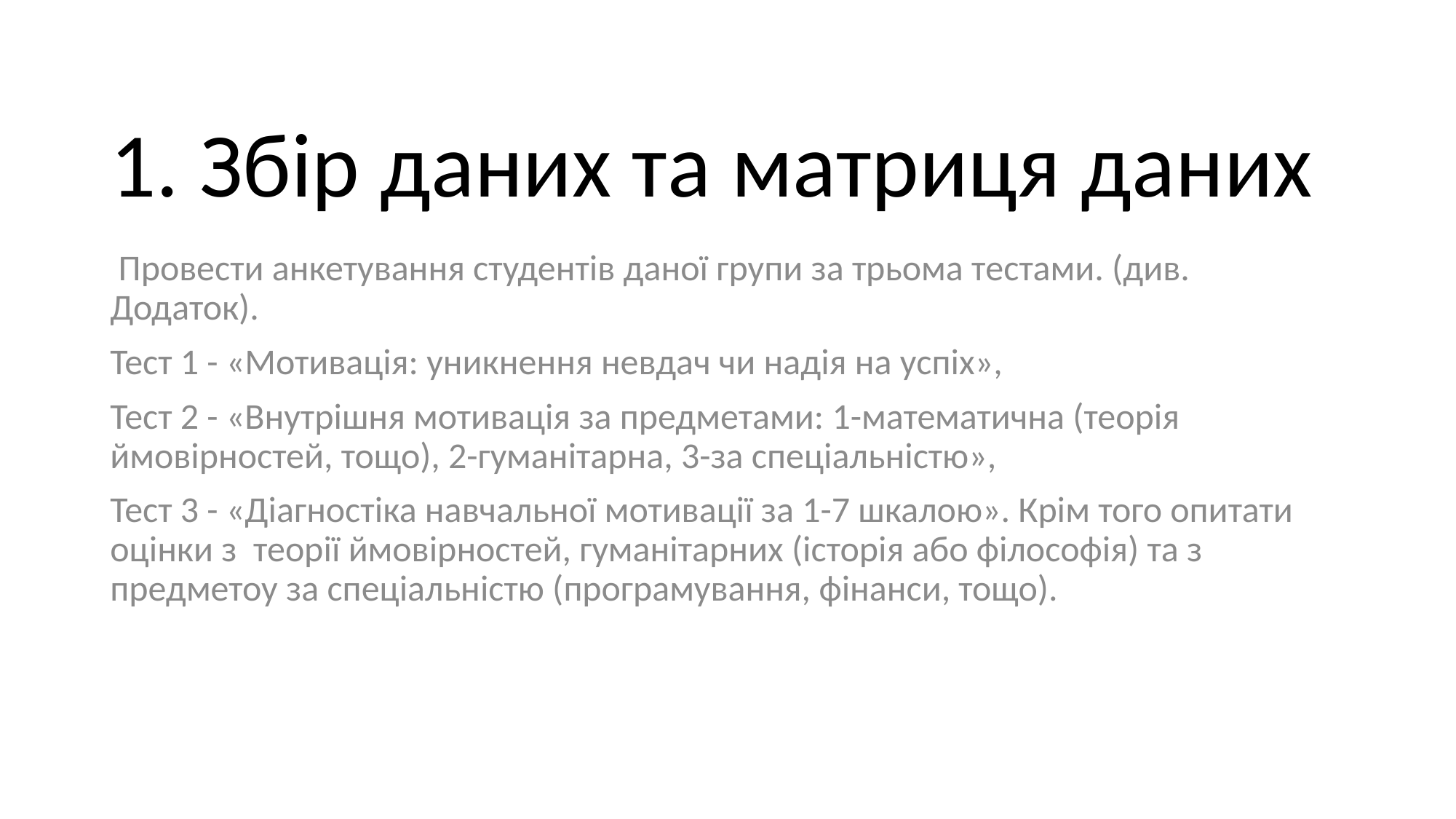

# 1. Збір даних та матриця даних
 Провести анкетування студентів даної групи за трьома тестами. (див. Додаток).
Тест 1 - «Мотивація: уникнення невдач чи надія на успіх»,
Тест 2 - «Внутрішня мотивація за предметами: 1-математична (теорія ймовірностей, тощо), 2-гуманітарна, 3-за спеціальністю»,
Тест 3 - «Діагностіка навчальної мотивації за 1-7 шкалою». Крім того опитати оцінки з  теорії ймовірностей, гуманітарних (історія або філософія) та з предметоу за спеціальністю (програмування, фінанси, тощо).